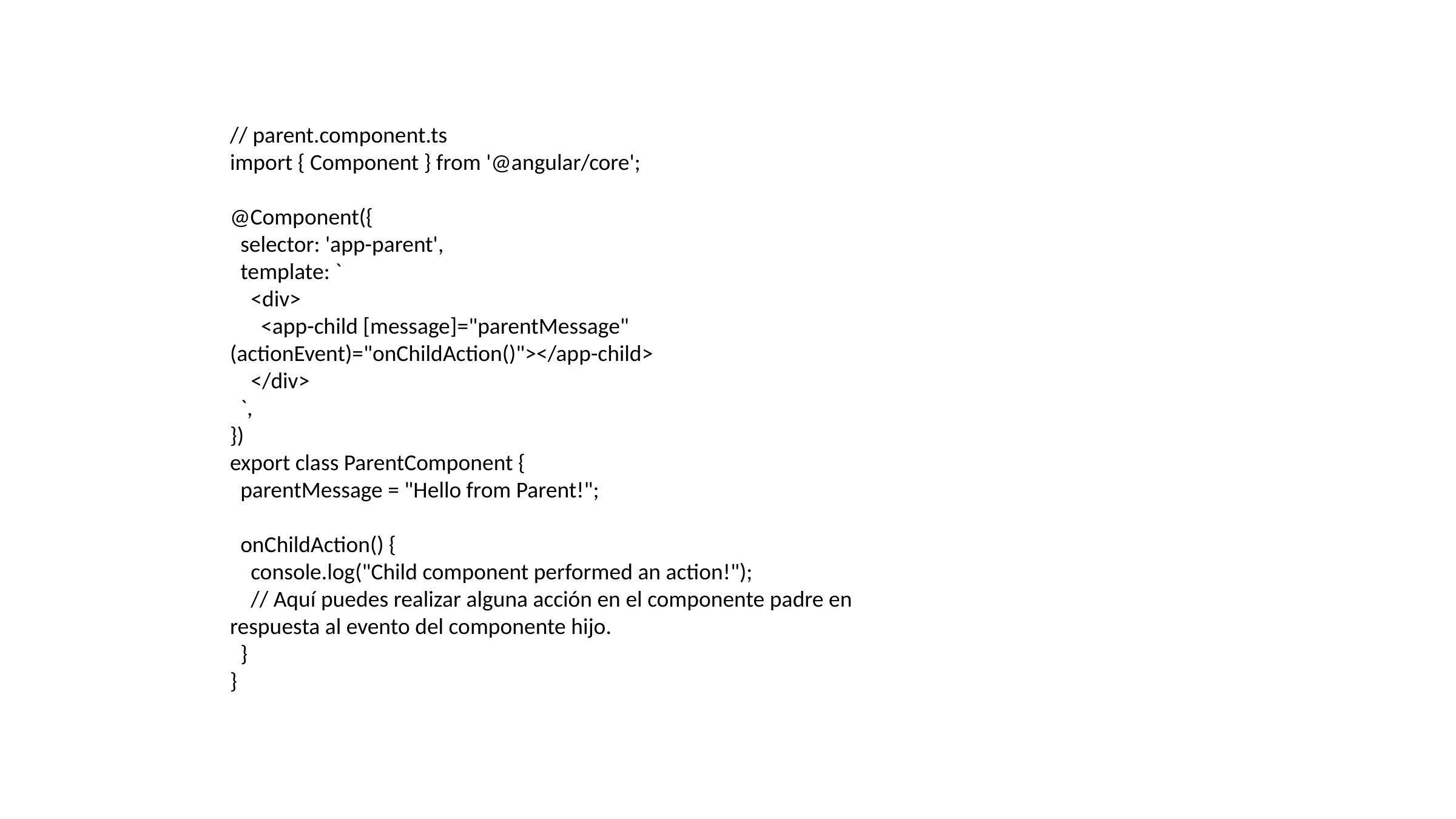

// parent.component.ts
import { Component } from '@angular/core';

@Component({
  selector: 'app-parent',
  template: `
    <div>
      <app-child [message]="parentMessage" (actionEvent)="onChildAction()"></app-child>
    </div>
  `,
})
export class ParentComponent {
  parentMessage = "Hello from Parent!";

  onChildAction() {
    console.log("Child component performed an action!");
    // Aquí puedes realizar alguna acción en el componente padre en respuesta al evento del componente hijo.
  }
}